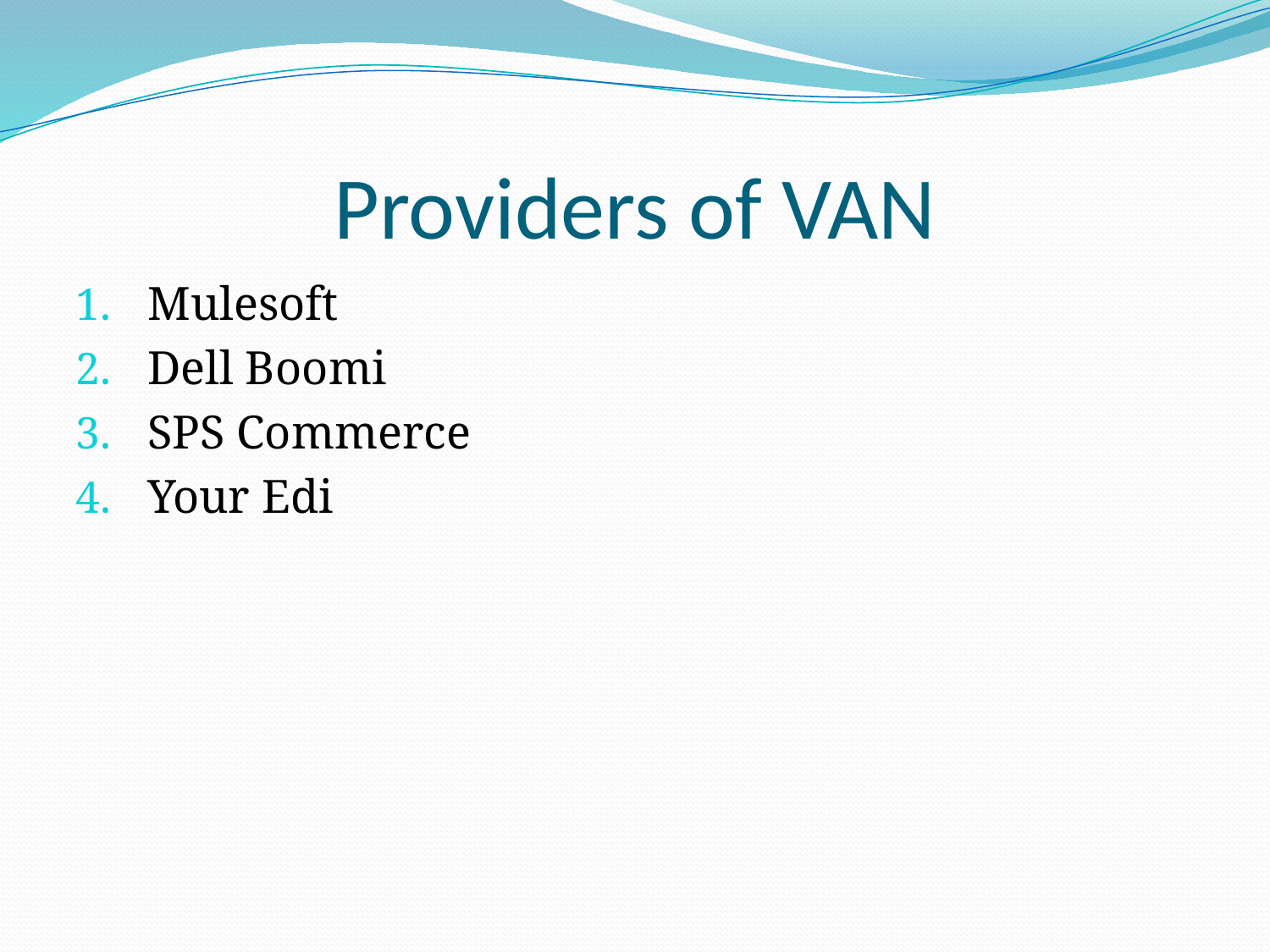

# Providers of VAN
Mulesoft
Dell Boomi
SPS Commerce
Your Edi